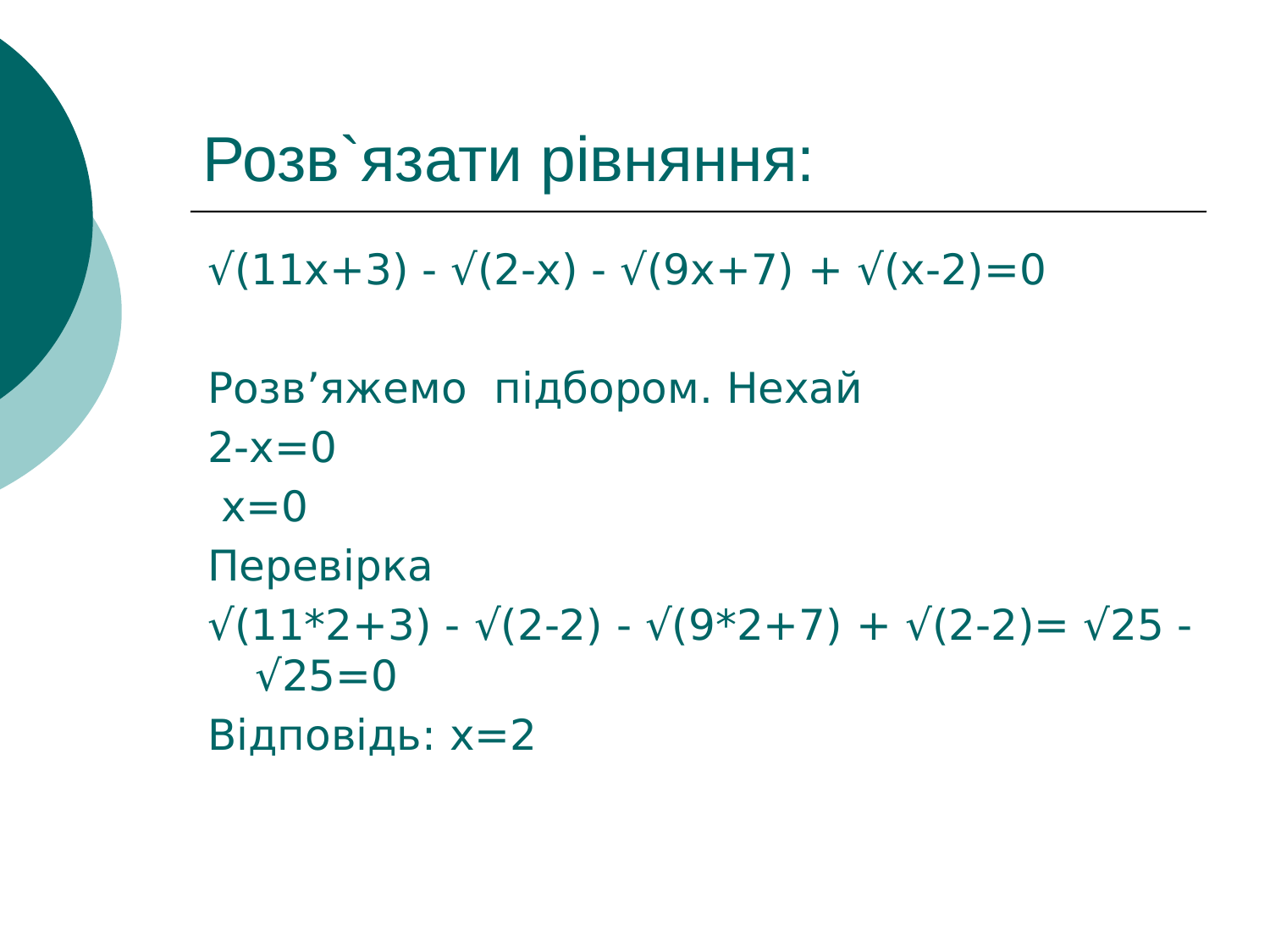

# Розв`язати рівняння:
√(11x+3) - √(2-x) - √(9x+7) + √(x-2)=0

Розв’яжемо  підбором. Нехай
2-х=0
 х=0
Перевірка
√(11*2+3) - √(2-2) - √(9*2+7) + √(2-2)= √25 - √25=0
Відповідь: х=2